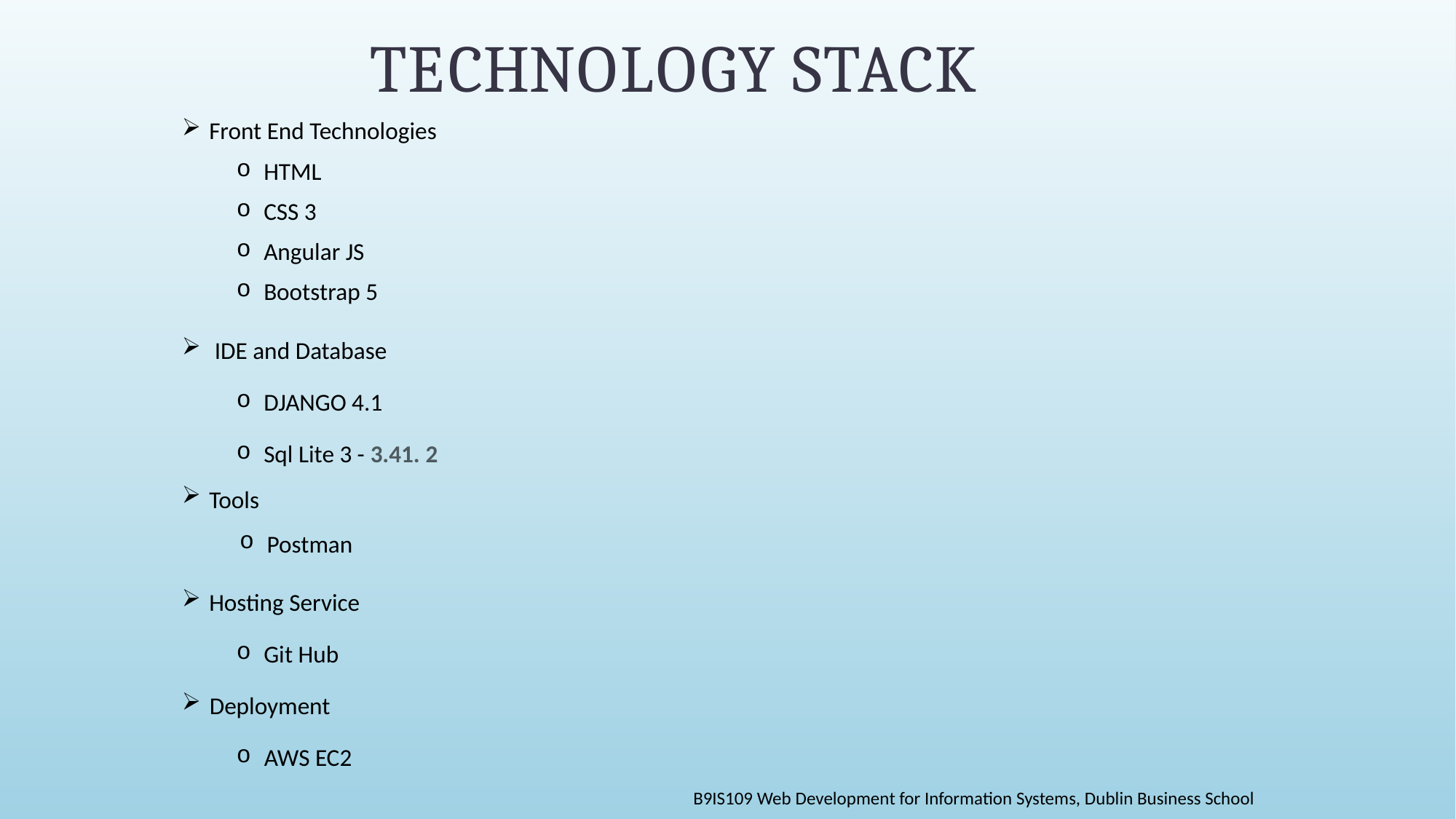

# TECHNOLOGY STACK
Front End Technologies
HTML
CSS 3
Angular JS
Bootstrap 5
 IDE and Database
DJANGO 4.1
Sql Lite 3 - 3.41. 2
Tools
Postman
Hosting Service
Git Hub
Deployment
AWS EC2

B9IS109 Web Development for Information Systems, Dublin Business School